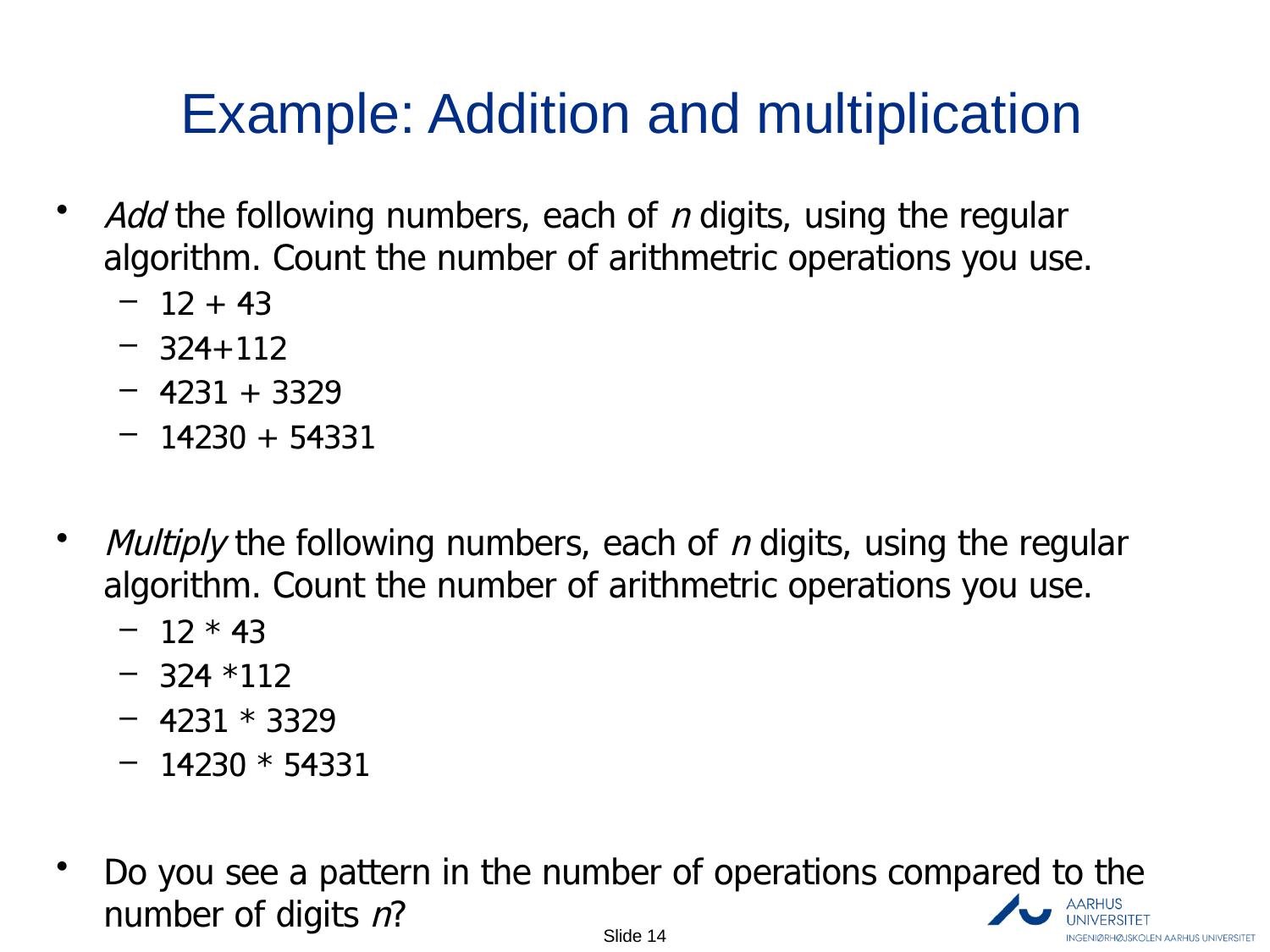

# Example: Addition and multiplication
Add the following numbers, each of n digits, using the regular algorithm. Count the number of arithmetric operations you use.
12 + 43
324+112
4231 + 3329
14230 + 54331

Multiply the following numbers, each of n digits, using the regular algorithm. Count the number of arithmetric operations you use.
12 * 43
324 *112
4231 * 3329
14230 * 54331

Do you see a pattern in the number of operations compared to the number of digits n?